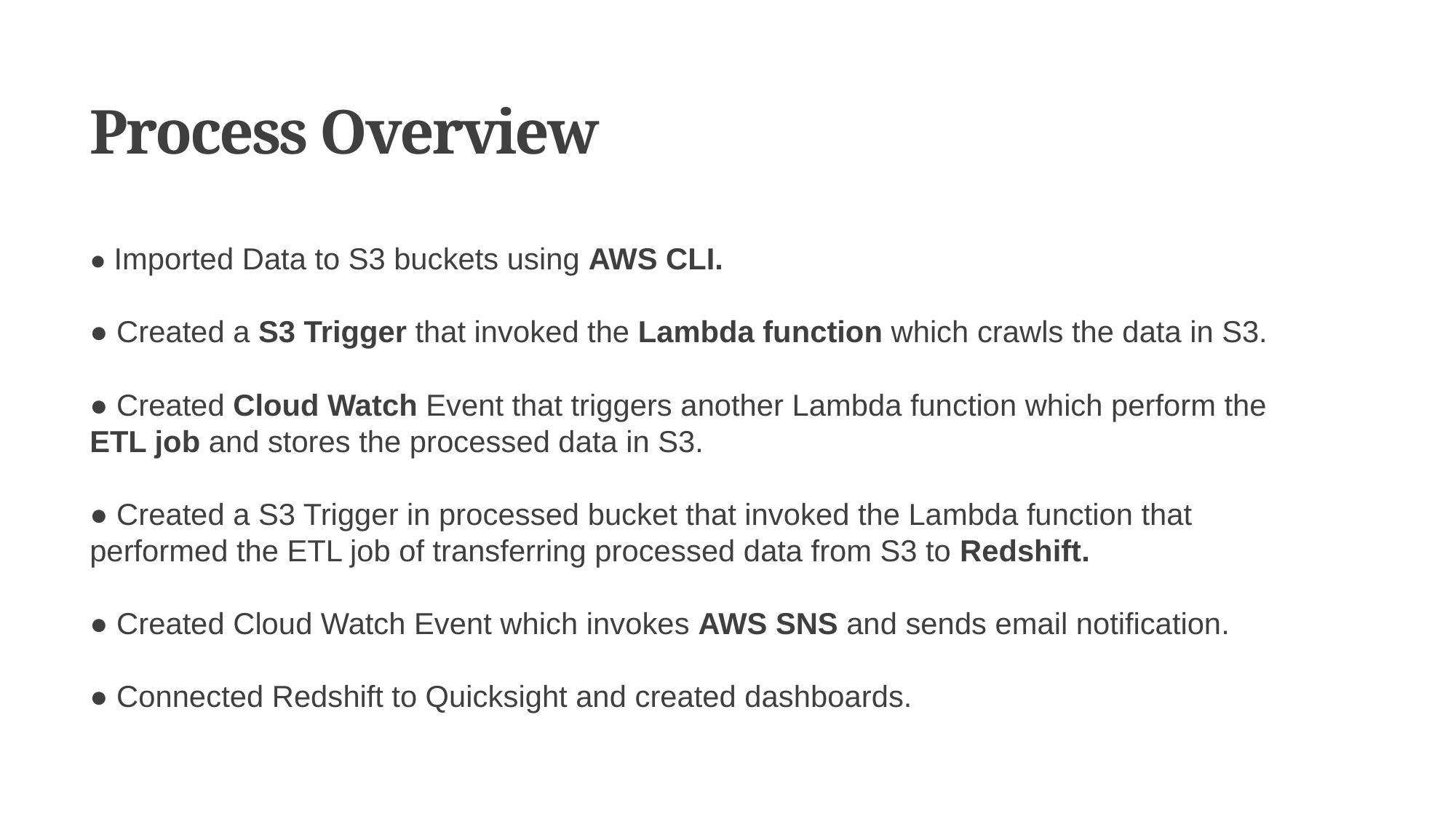

Process Overview

● Imported Data to S3 buckets using AWS CLI.

● Created a S3 Trigger that invoked the Lambda function which crawls the data in S3.

● Created Cloud Watch Event that triggers another Lambda function which perform the
ETL job and stores the processed data in S3.

● Created a S3 Trigger in processed bucket that invoked the Lambda function that
performed the ETL job of transferring processed data from S3 to Redshift.

● Created Cloud Watch Event which invokes AWS SNS and sends email notification.

● Connected Redshift to Quicksight and created dashboards.